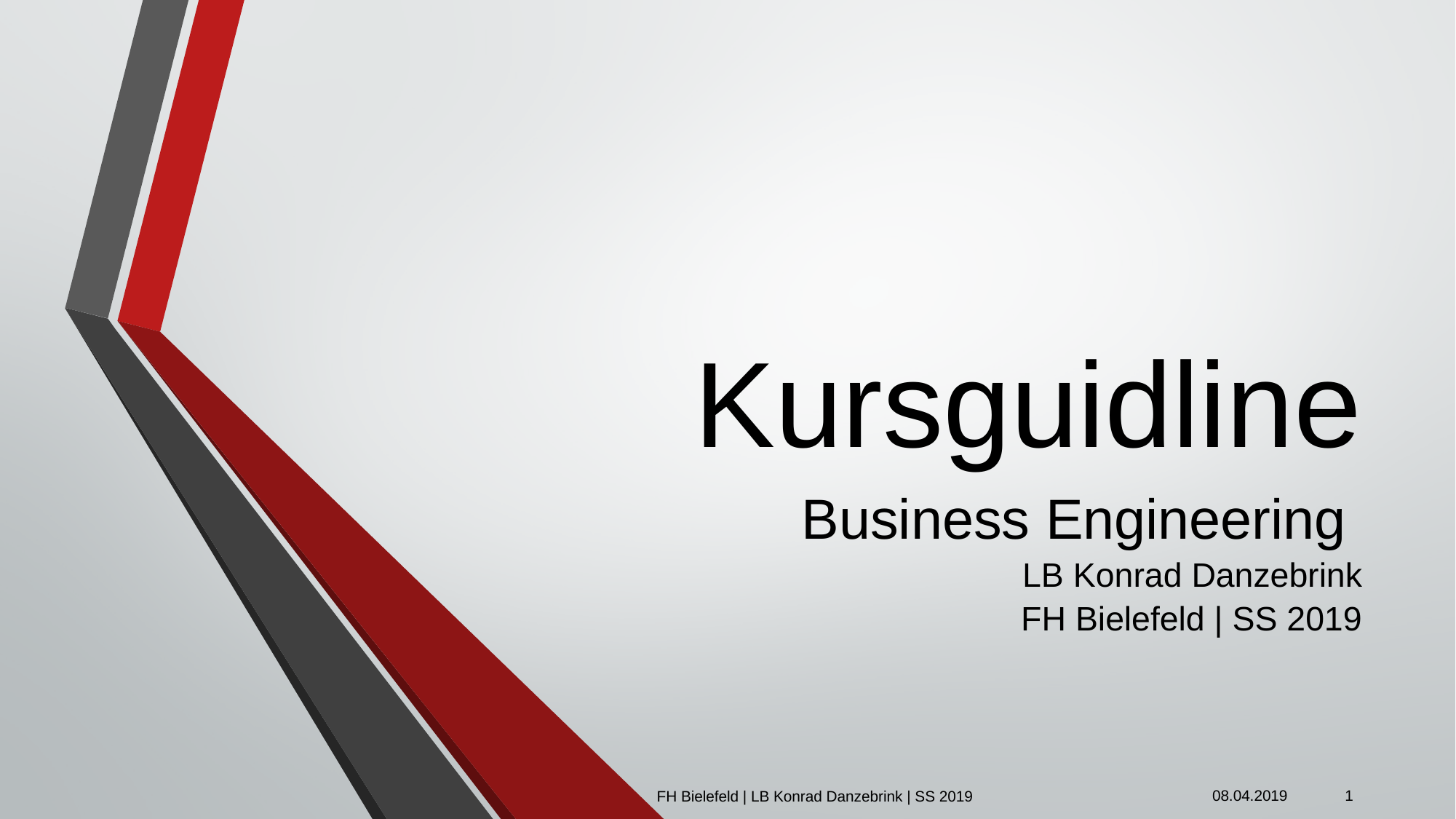

# Kursguidline
Business Engineering
LB Konrad Danzebrink
FH Bielefeld | SS 2019
08.04.2019
1
FH Bielefeld | LB Konrad Danzebrink | SS 2019